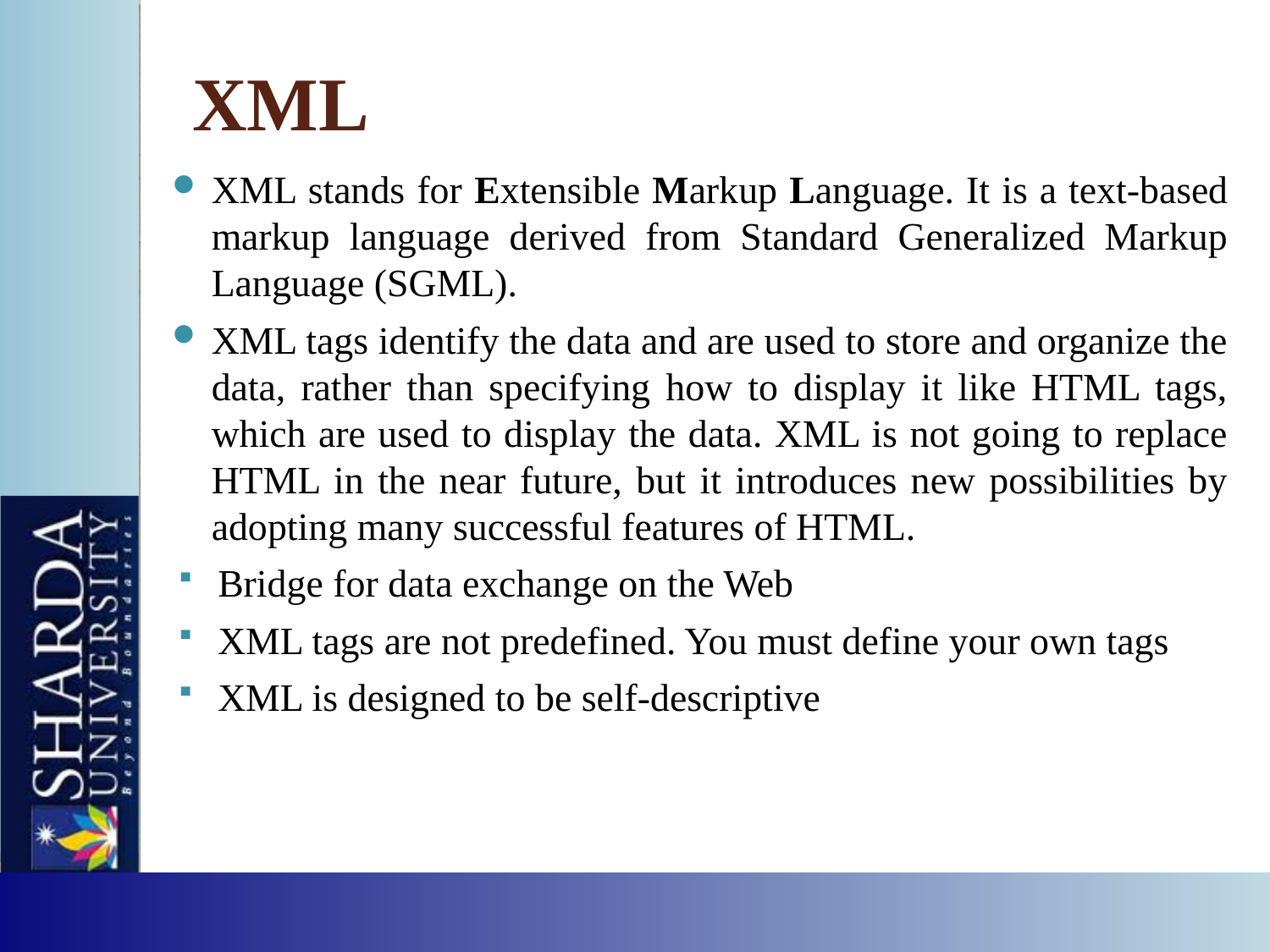

# XML
XML stands for Extensible Markup Language. It is a text-based markup language derived from Standard Generalized Markup Language (SGML).
XML tags identify the data and are used to store and organize the data, rather than specifying how to display it like HTML tags, which are used to display the data. XML is not going to replace HTML in the near future, but it introduces new possibilities by adopting many successful features of HTML.
Bridge for data exchange on the Web
XML tags are not predefined. You must define your own tags
XML is designed to be self-descriptive